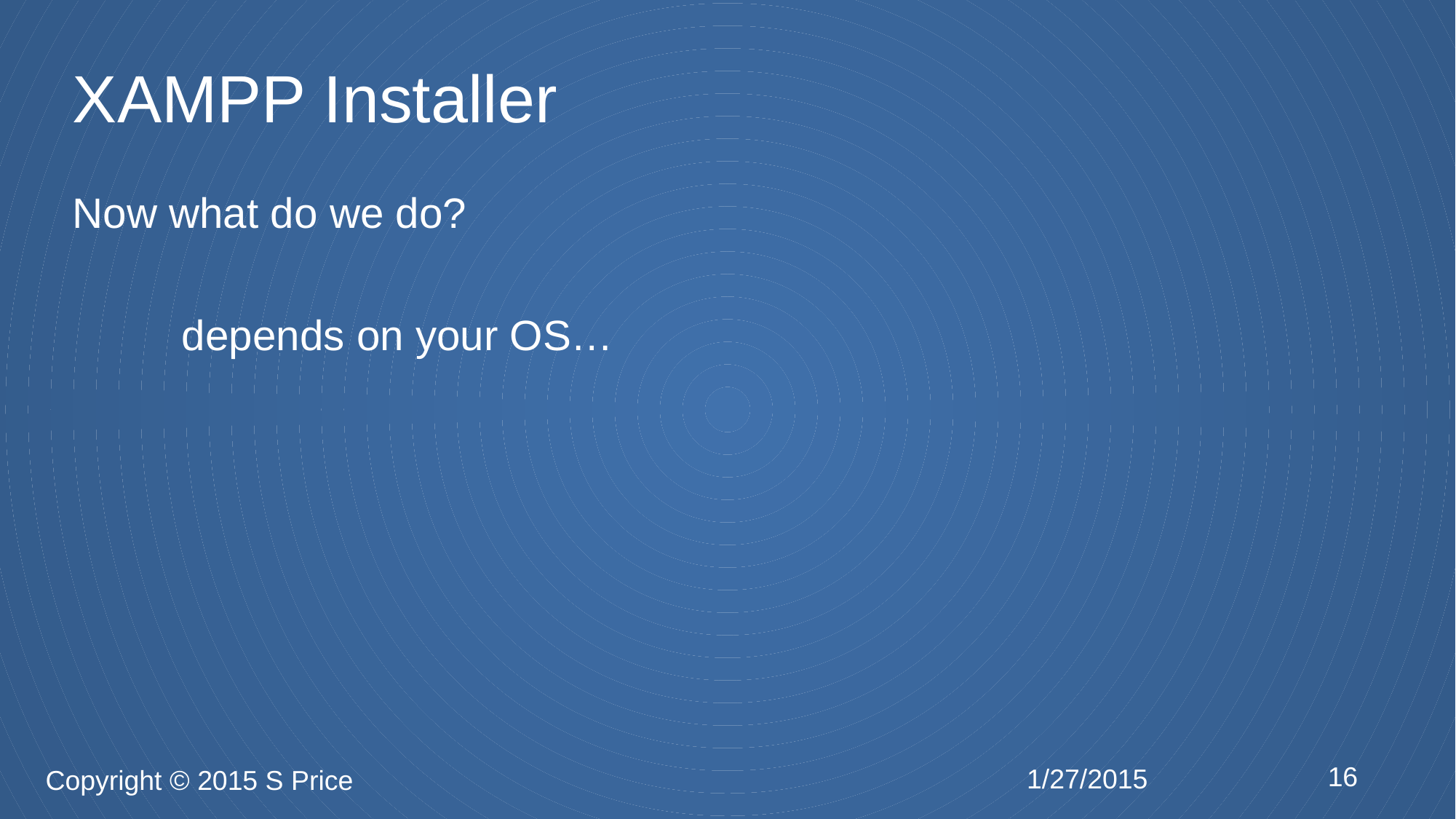

# XAMPP Installer
Now what do we do?

	depends on your OS…
16
1/27/2015
Copyright © 2015 S Price